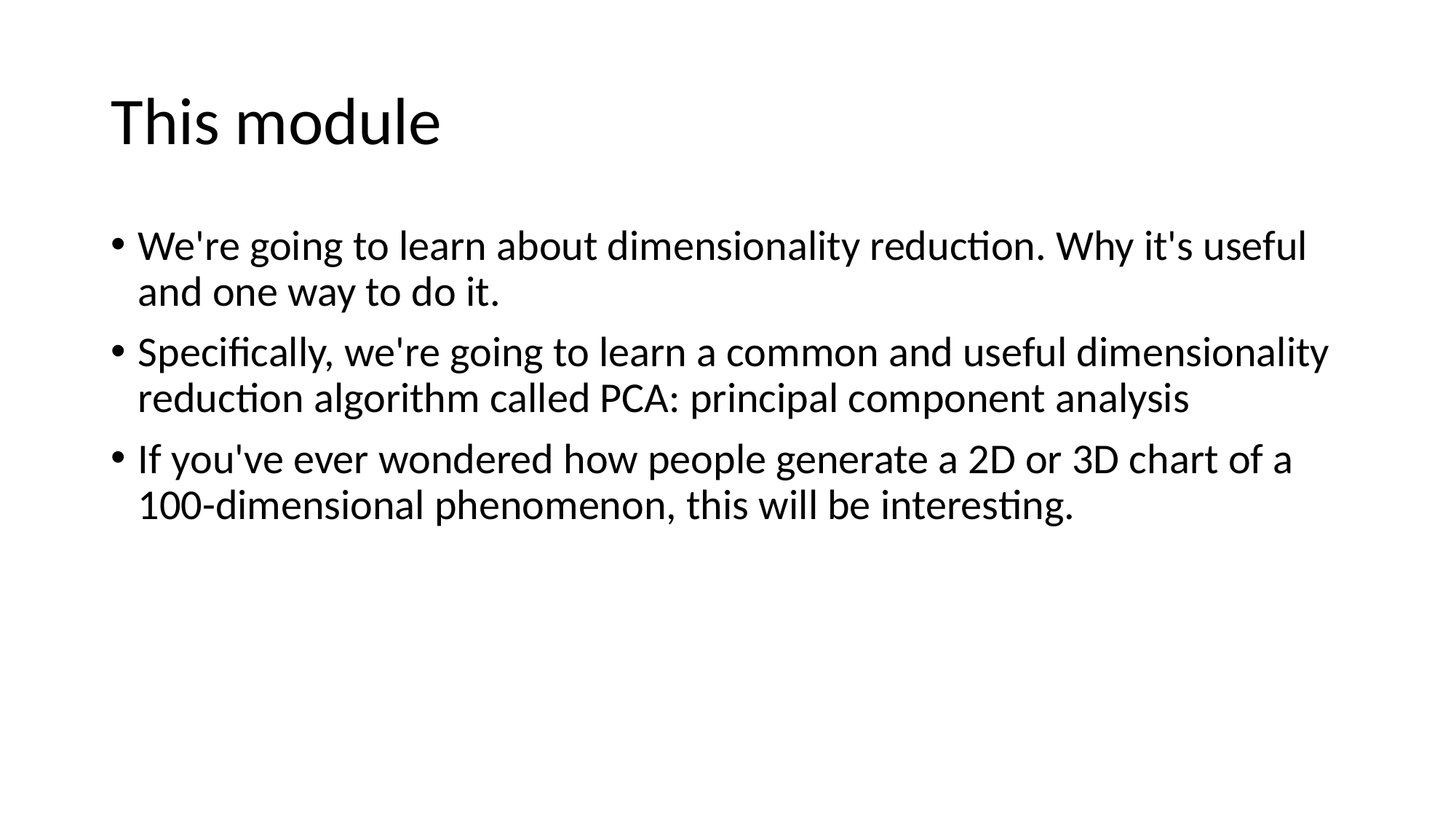

# This module
We're going to learn about dimensionality reduction. Why it's useful and one way to do it.
Specifically, we're going to learn a common and useful dimensionality reduction algorithm called PCA: principal component analysis
If you've ever wondered how people generate a 2D or 3D chart of a 100-dimensional phenomenon, this will be interesting.